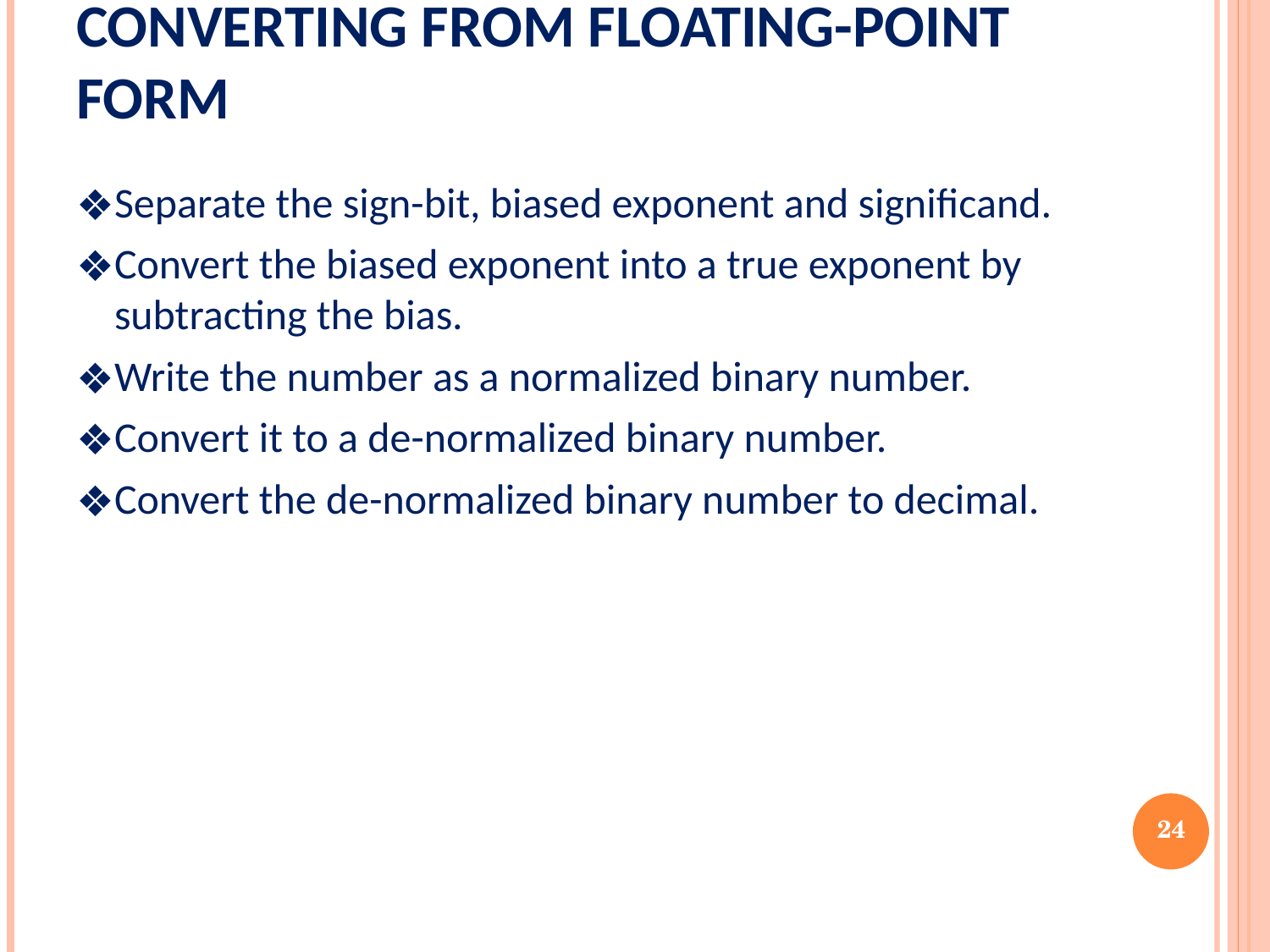

# Converting from floating-point form
Separate the sign-bit, biased exponent and significand.
Convert the biased exponent into a true exponent by subtracting the bias.
Write the number as a normalized binary number.
Convert it to a de-normalized binary number.
Convert the de-normalized binary number to decimal.

24